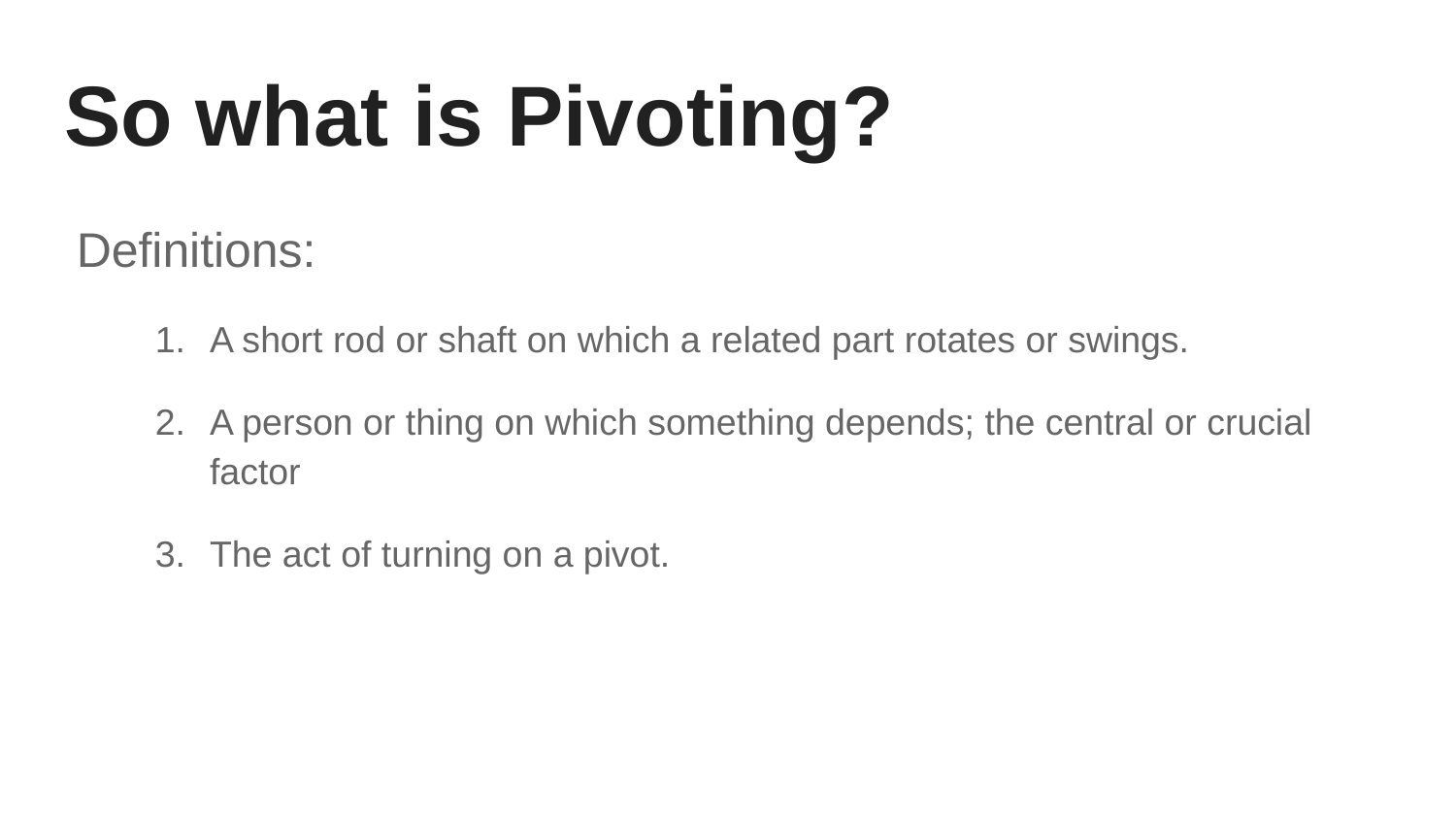

# So what is Pivoting?
Definitions:
A short rod or shaft on which a related part rotates or swings.
A person or thing on which something depends; the central or crucial factor
The act of turning on a pivot.